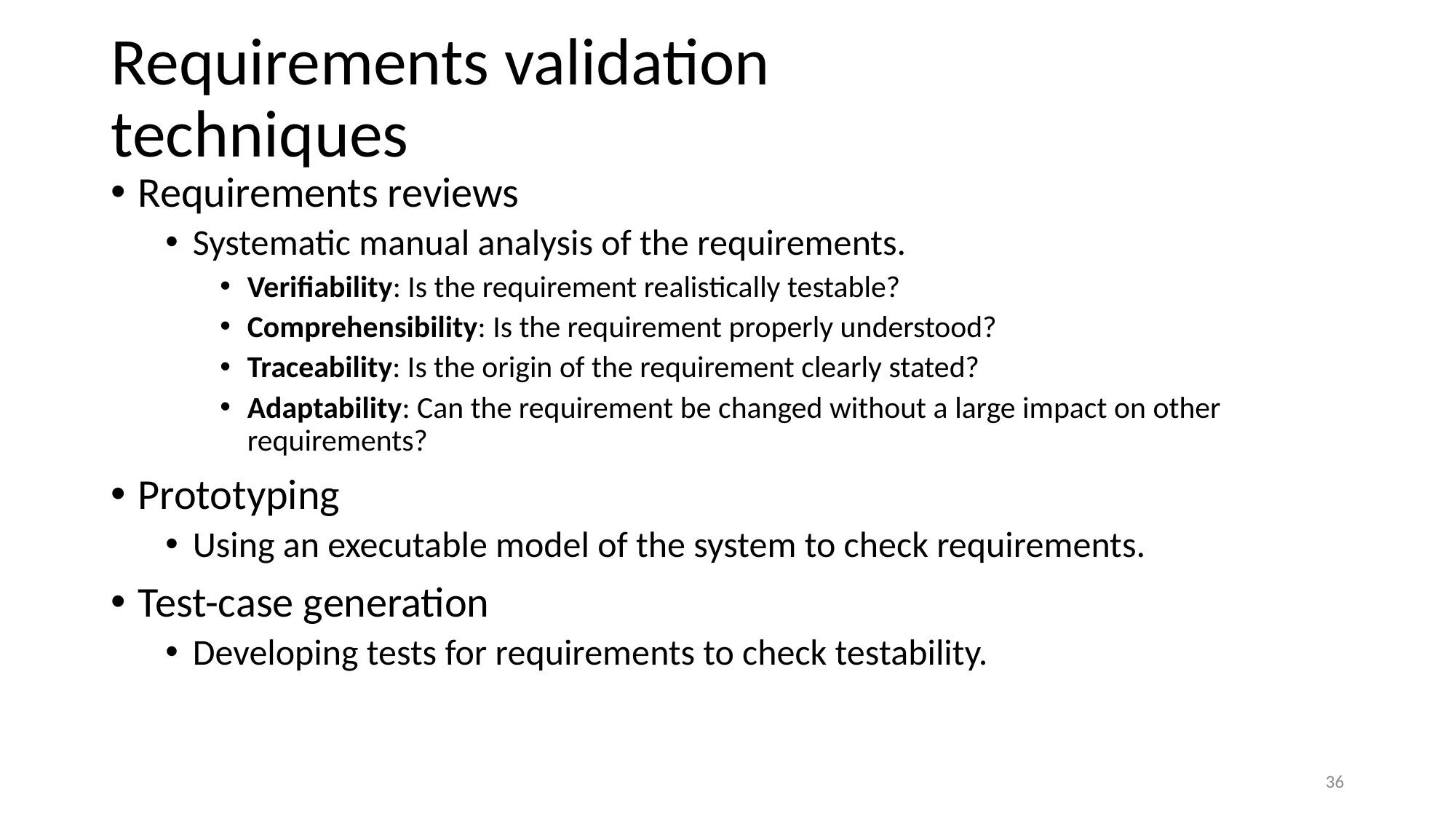

# Requirements validation techniques
Requirements reviews
Systematic manual analysis of the requirements.
Verifiability: Is the requirement realistically testable?
Comprehensibility: Is the requirement properly understood?
Traceability: Is the origin of the requirement clearly stated?
Adaptability: Can the requirement be changed without a large impact on other requirements?
Prototyping
Using an executable model of the system to check requirements.
Test-case generation
Developing tests for requirements to check testability.

36